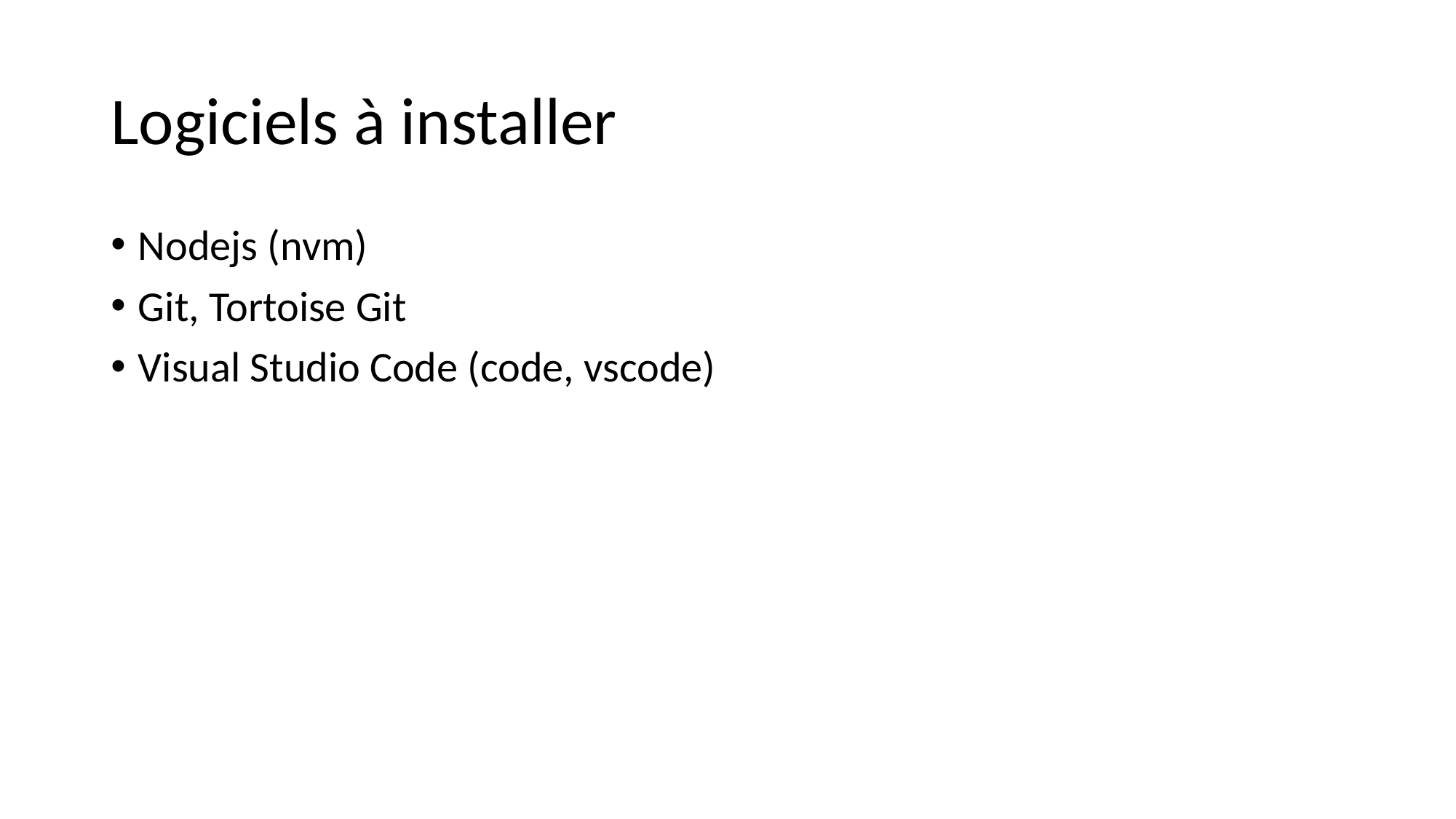

# Logiciels à installer
Nodejs (nvm)
Git, Tortoise Git
Visual Studio Code (code, vscode)